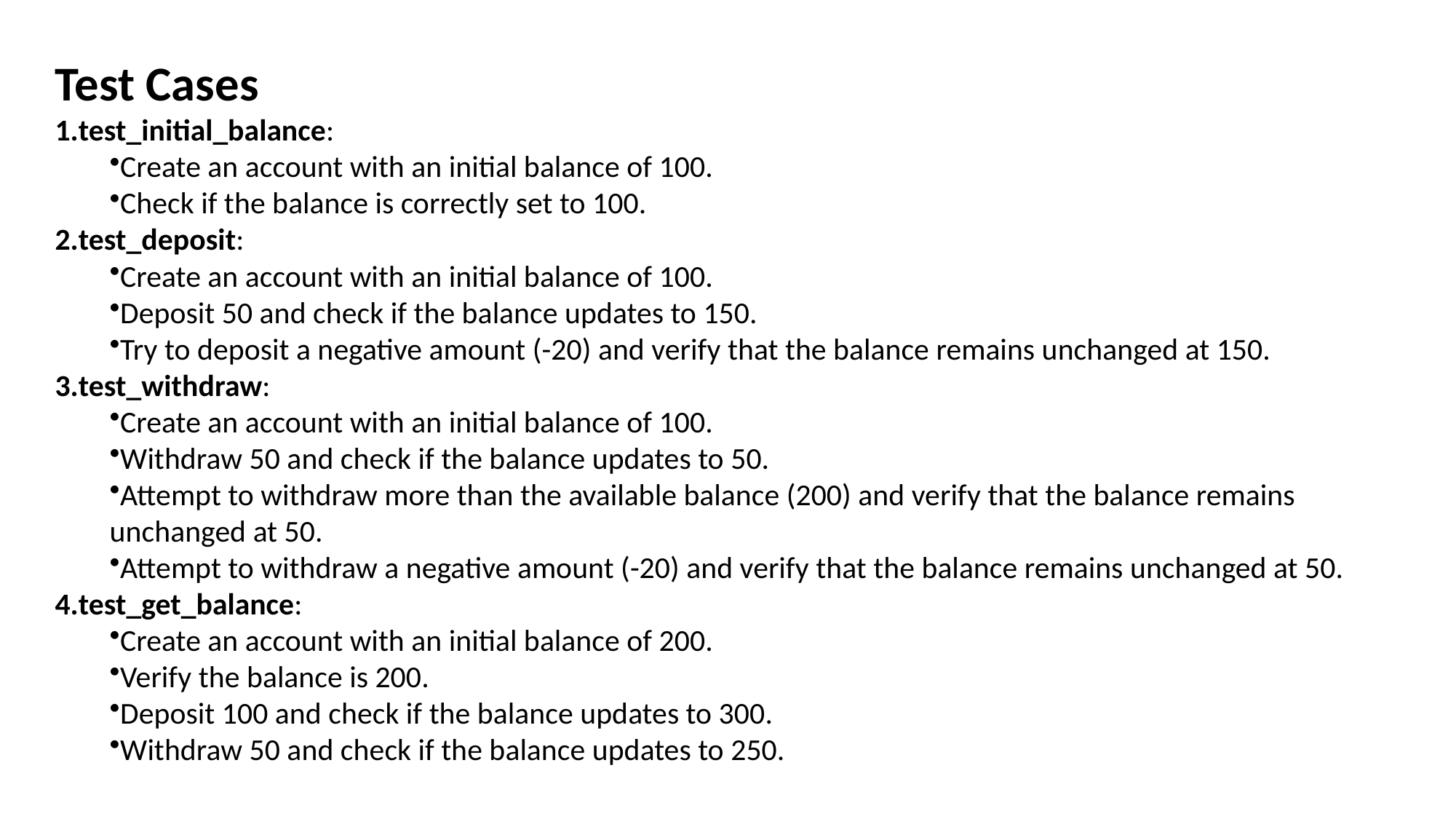

Test Cases
test_initial_balance:
Create an account with an initial balance of 100.
Check if the balance is correctly set to 100.
test_deposit:
Create an account with an initial balance of 100.
Deposit 50 and check if the balance updates to 150.
Try to deposit a negative amount (-20) and verify that the balance remains unchanged at 150.
test_withdraw:
Create an account with an initial balance of 100.
Withdraw 50 and check if the balance updates to 50.
Attempt to withdraw more than the available balance (200) and verify that the balance remains unchanged at 50.
Attempt to withdraw a negative amount (-20) and verify that the balance remains unchanged at 50.
test_get_balance:
Create an account with an initial balance of 200.
Verify the balance is 200.
Deposit 100 and check if the balance updates to 300.
Withdraw 50 and check if the balance updates to 250.